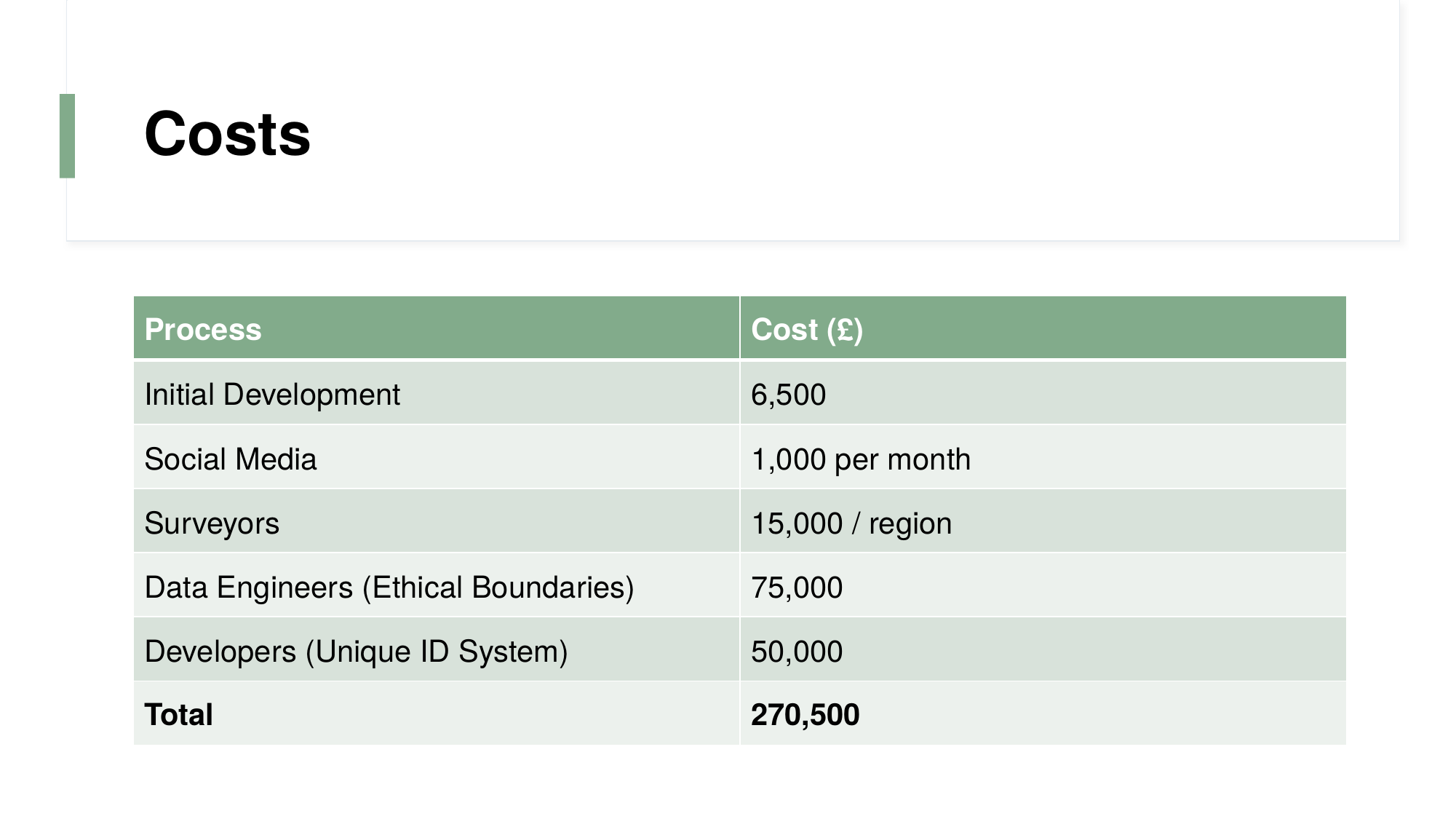

# Costs
| Process | Cost (£) |
| --- | --- |
| Initial Development | 6,500 |
| Social Media | 1,000 per month |
| Surveyors | 15,000 / region |
| Data Engineers (Ethical Boundaries) | 75,000 |
| Developers (Unique ID System) | 50,000 |
| Total | 270,500 |